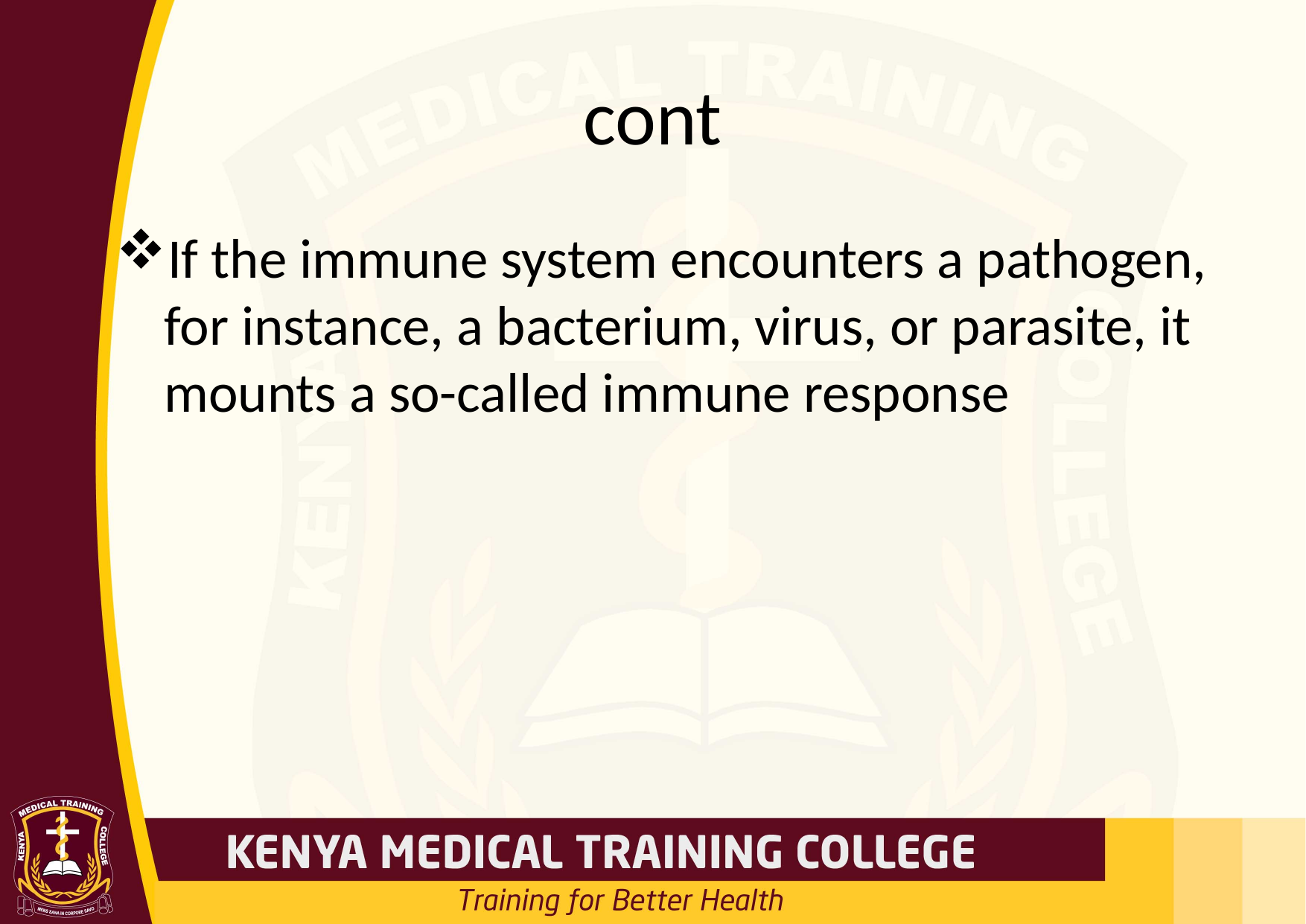

# cont
If the immune system encounters a pathogen, for instance, a bacterium, virus, or parasite, it mounts a so-called immune response